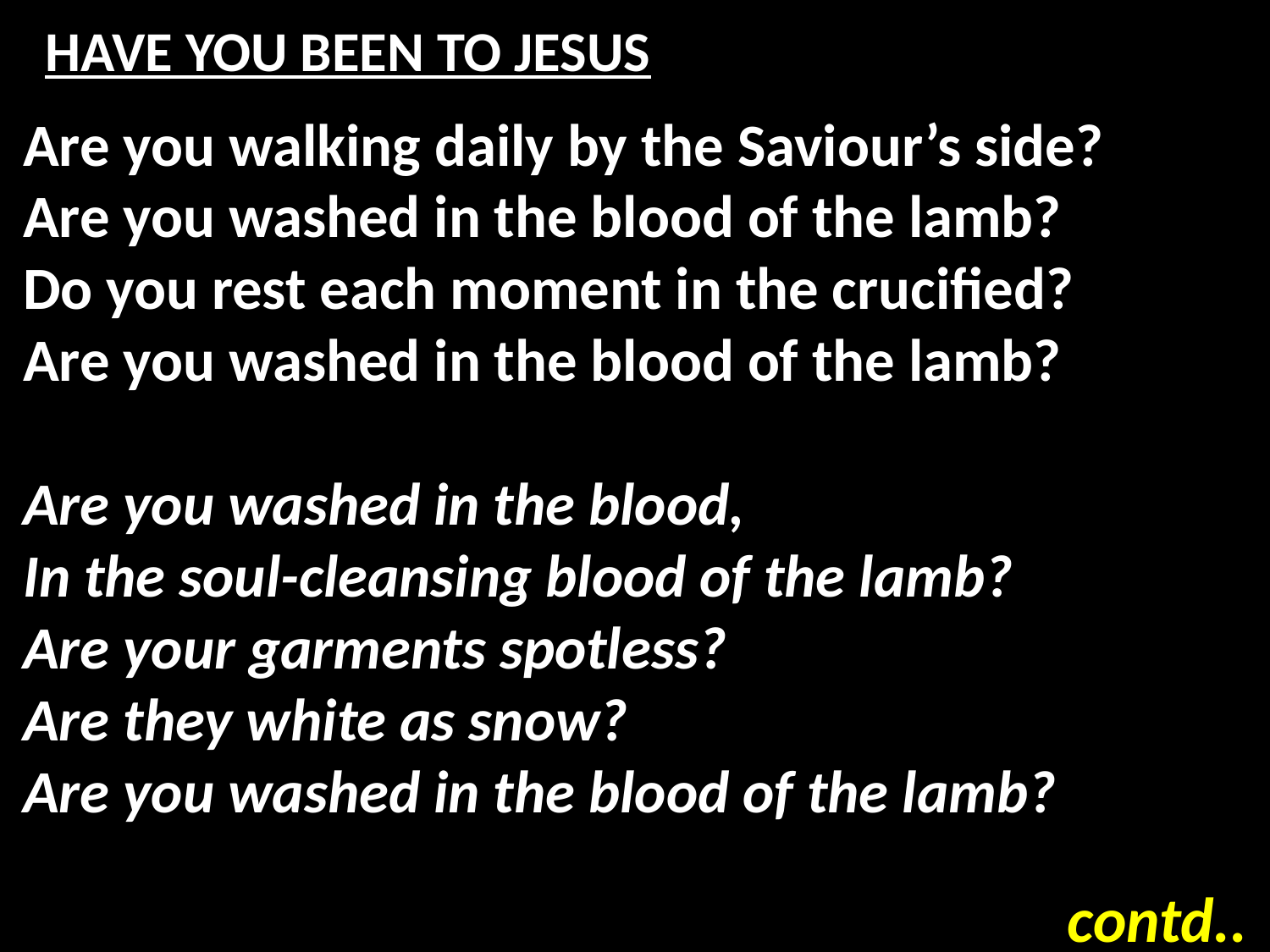

# HAVE YOU BEEN TO JESUS
Are you walking daily by the Saviour’s side?
Are you washed in the blood of the lamb?
Do you rest each moment in the crucified?
Are you washed in the blood of the lamb?

Are you washed in the blood,
In the soul-cleansing blood of the lamb?
Are your garments spotless?
Are they white as snow?
Are you washed in the blood of the lamb?
contd..